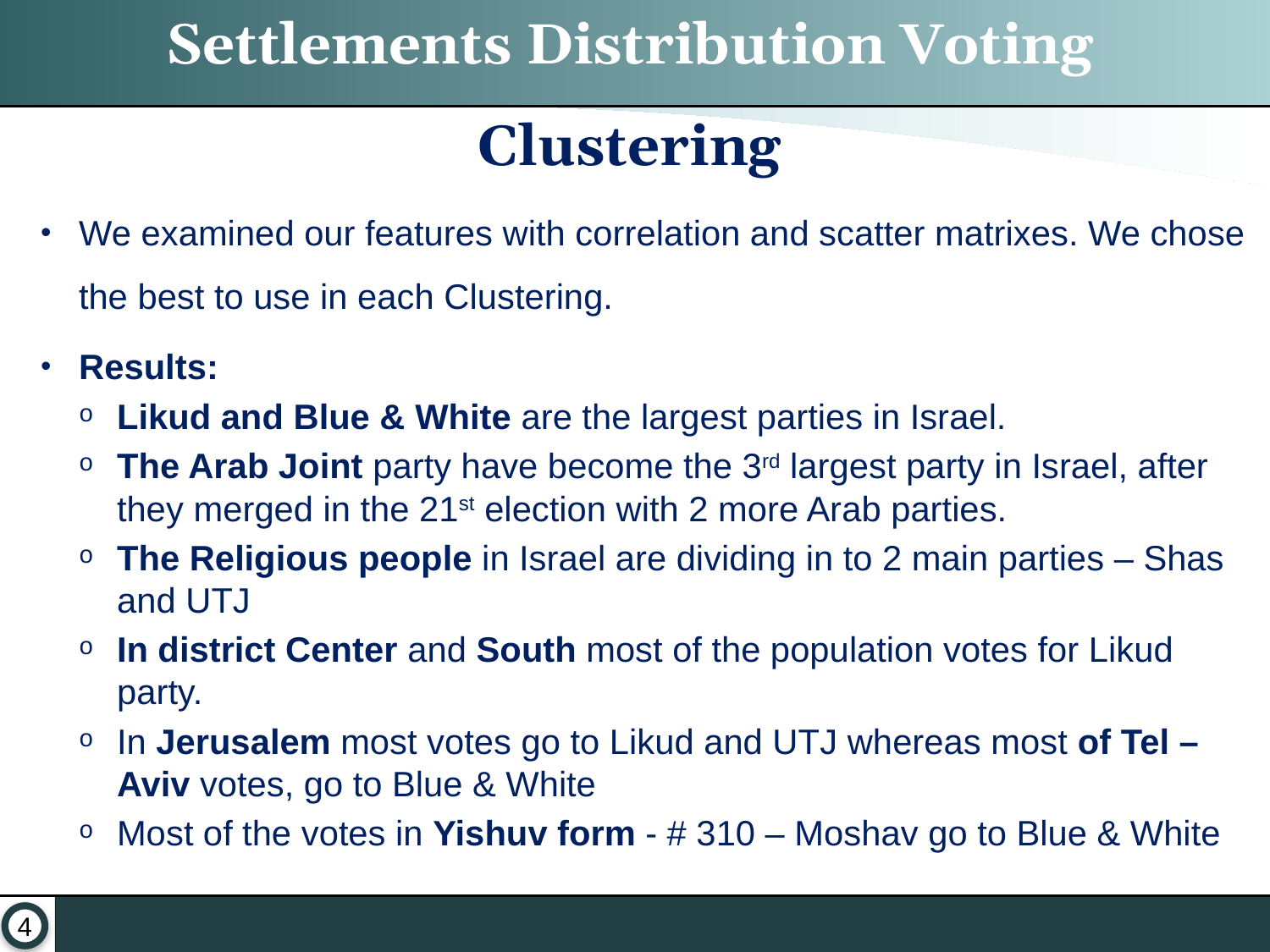

# Settlements Distribution Voting Clustering
We examined our features with correlation and scatter matrixes. We chose the best to use in each Clustering.
Results:
Likud and Blue & White are the largest parties in Israel.
The Arab Joint party have become the 3rd largest party in Israel, after they merged in the 21st election with 2 more Arab parties.
The Religious people in Israel are dividing in to 2 main parties – Shas and UTJ
In district Center and South most of the population votes for Likud party.
In Jerusalem most votes go to Likud and UTJ whereas most of Tel – Aviv votes, go to Blue & White
Most of the votes in Yishuv form - # 310 – Moshav go to Blue & White